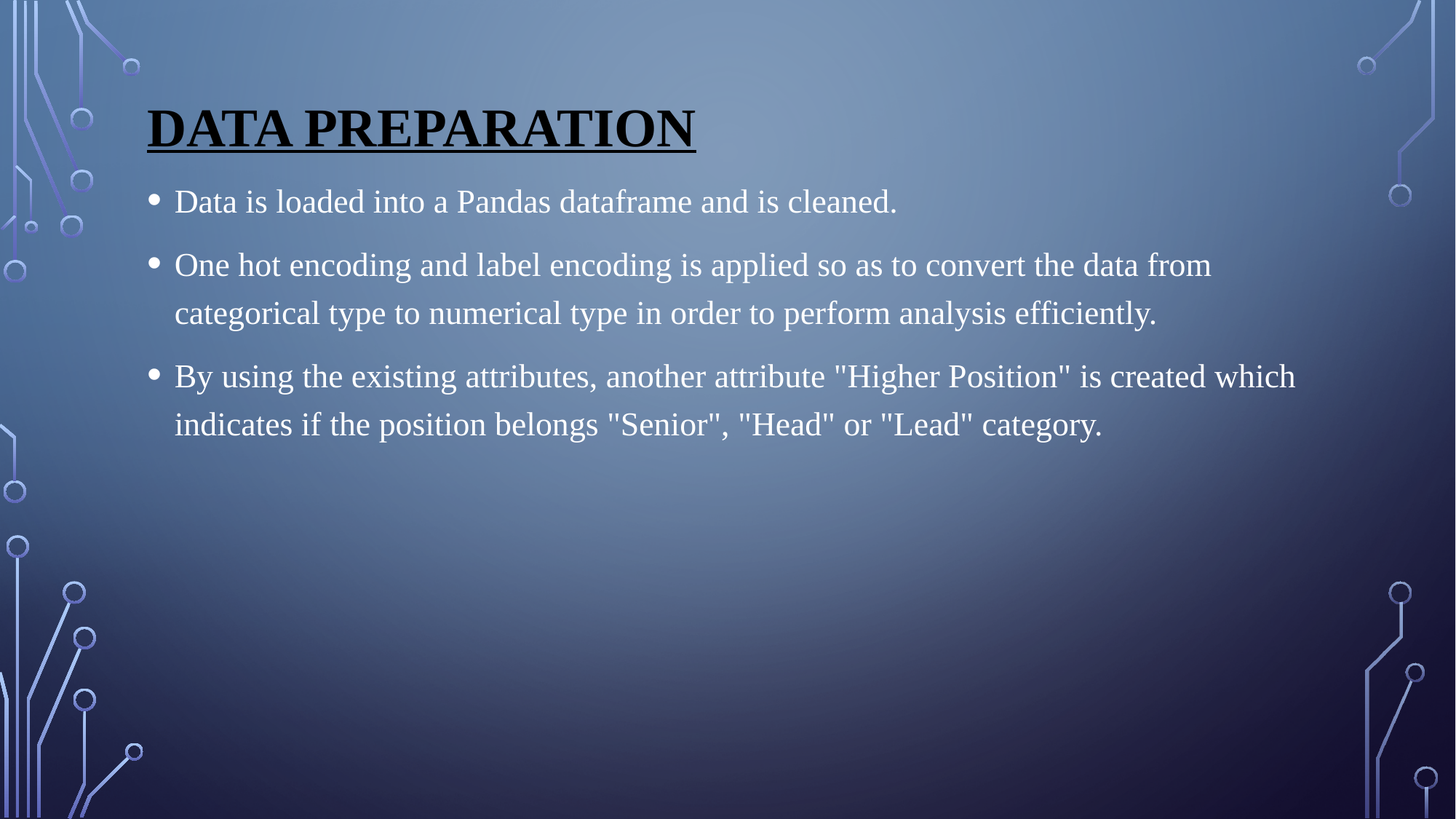

# Data Preparation
Data is loaded into a Pandas dataframe and is cleaned.
One hot encoding and label encoding is applied so as to convert the data from categorical type to numerical type in order to perform analysis efficiently.
By using the existing attributes, another attribute "Higher Position" is created which indicates if the position belongs "Senior", "Head" or "Lead" category.